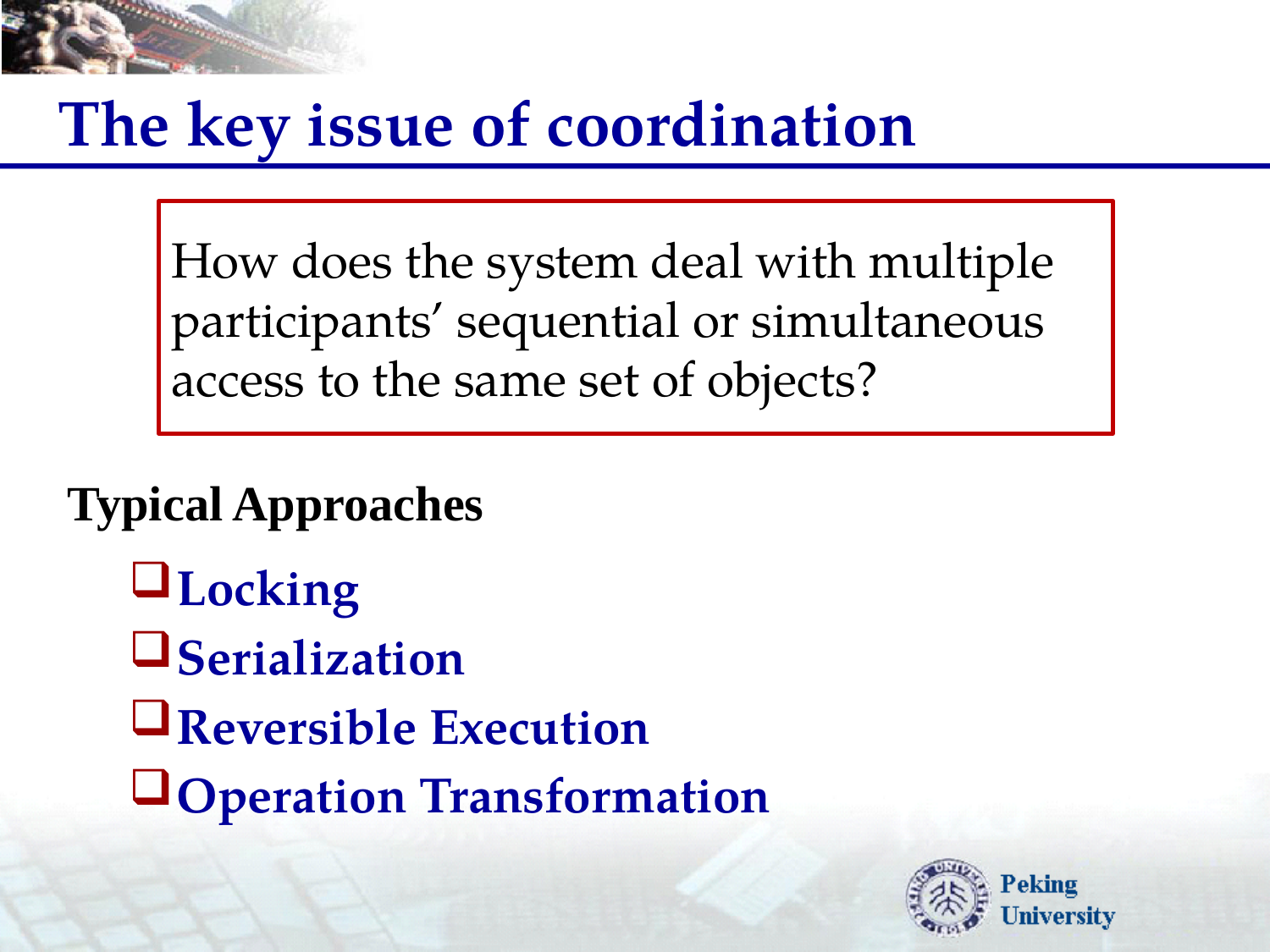

# The key issue of coordination
How does the system deal with multiple participants’ sequential or simultaneous access to the same set of objects?
Typical Approaches
Locking
Serialization
Reversible Execution
Operation Transformation